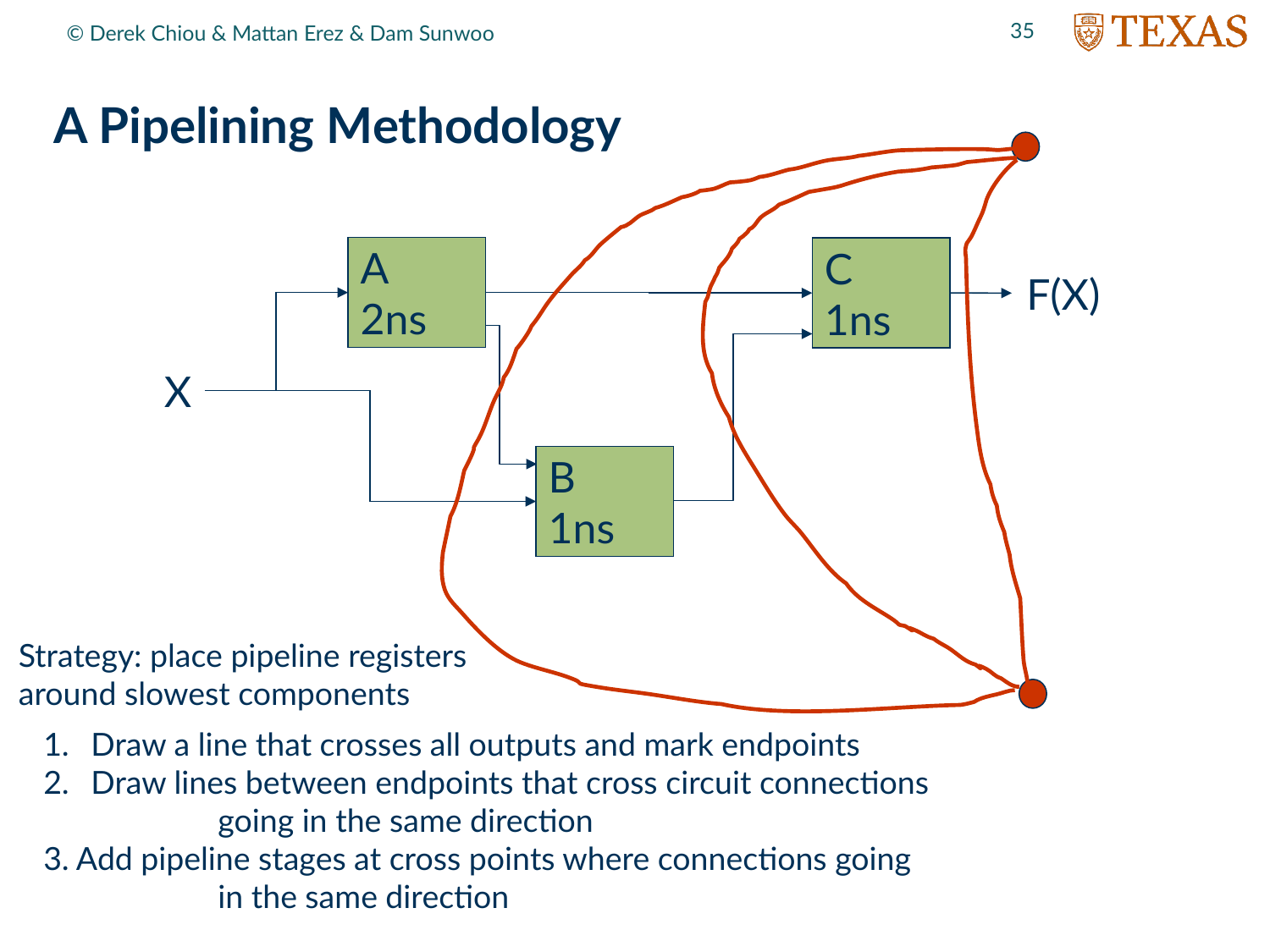

35
© Derek Chiou & Mattan Erez & Dam Sunwoo
# A Pipelining Methodology

A
2ns
C
1ns
F(X)

X
B
1ns
Strategy: place pipeline registers
around slowest components

Draw a line that crosses all outputs and mark endpoints
Draw lines between endpoints that cross circuit connections
		going in the same direction
3. Add pipeline stages at cross points where connections going
  		in the same direction